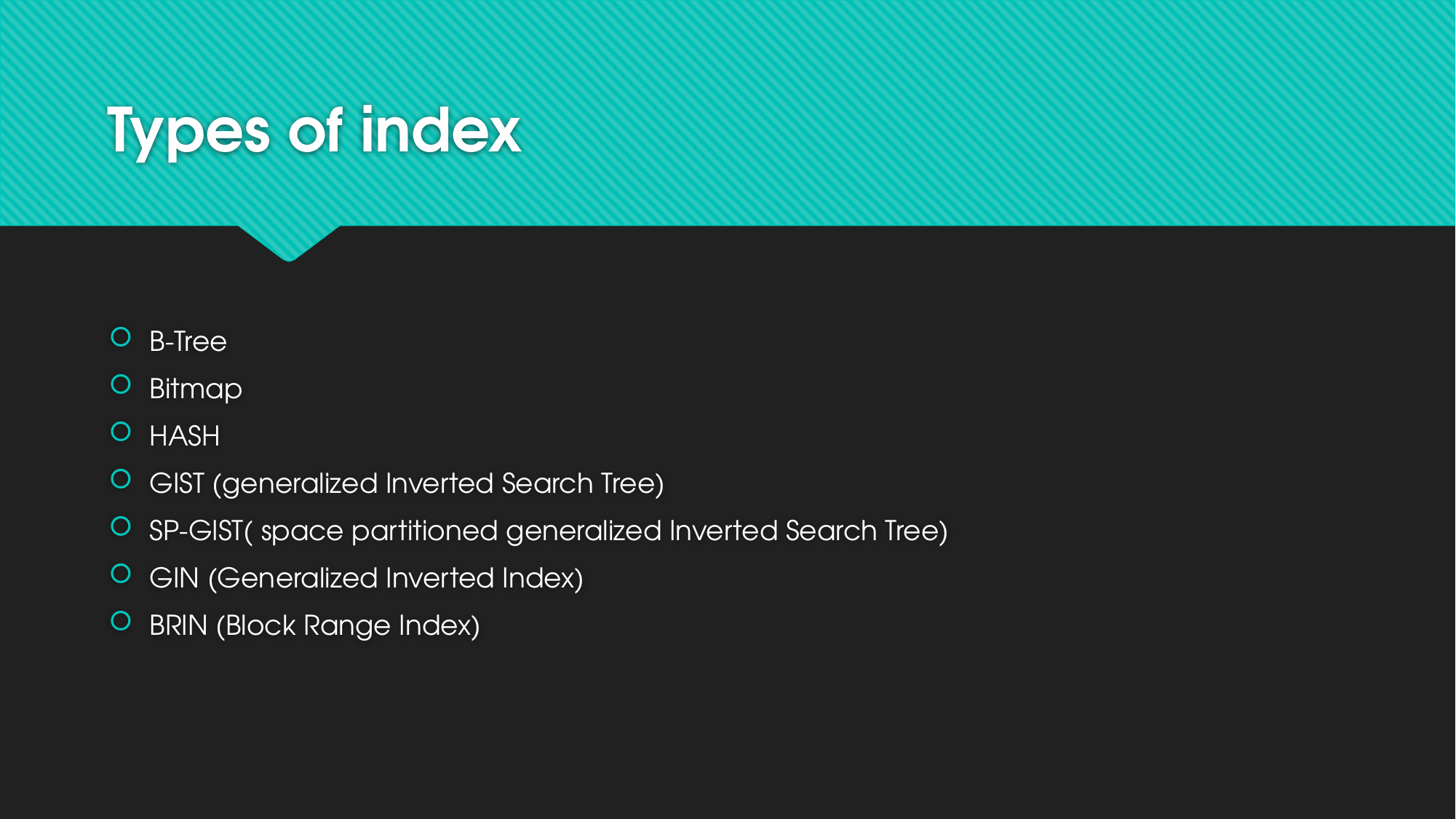

# Types of index
B-Tree
Bitmap
HASH
GIST (generalized Inverted Search Tree)
SP-GIST( space partitioned generalized Inverted Search Tree)
GIN (Generalized Inverted Index)
BRIN (Block Range Index)